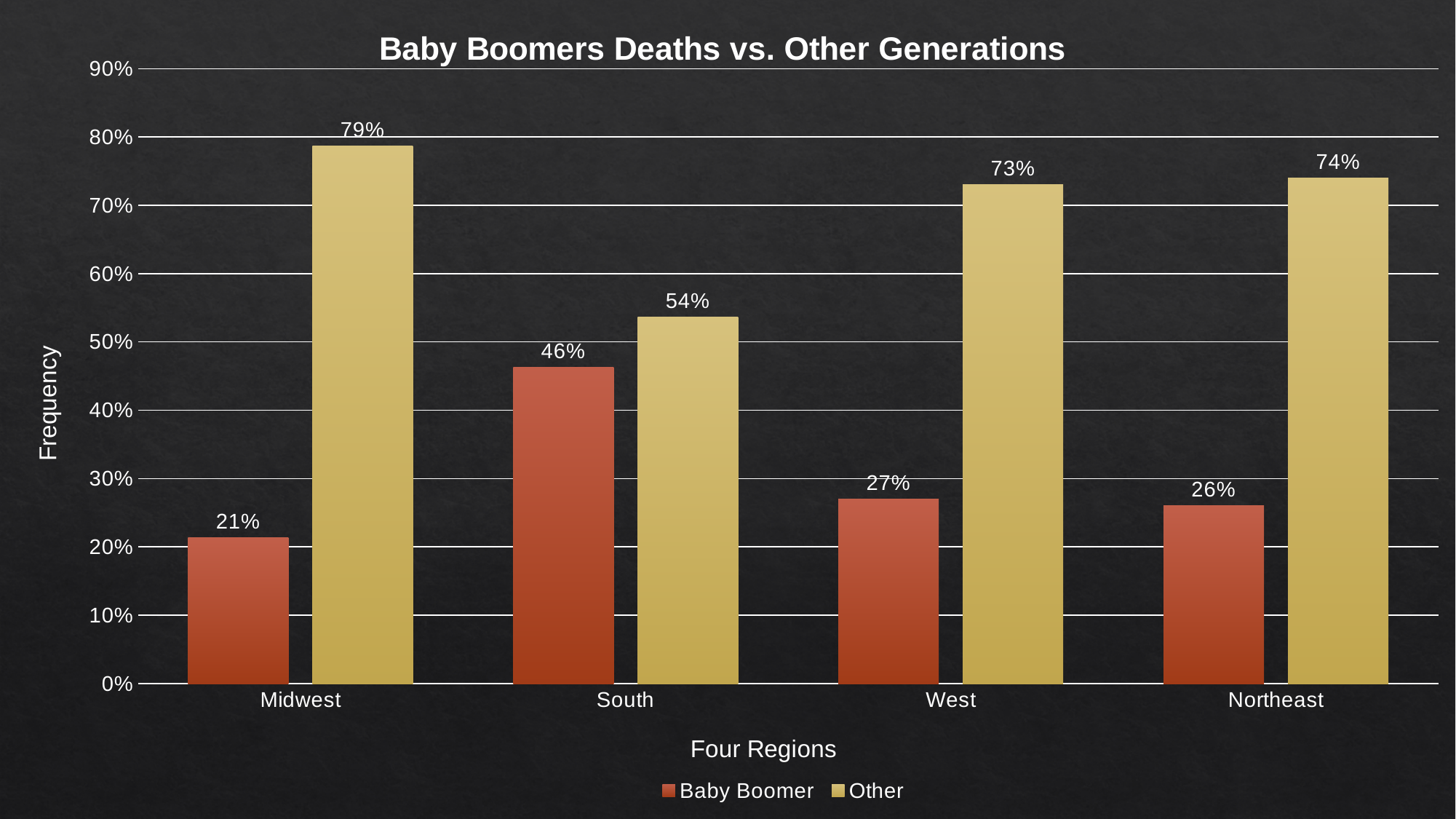

### Chart: Baby Boomers Deaths vs. Other Generations

| Category | Baby Boomer | Other |
|---|---|---|
| Midwest | 0.21333333333333349 | 0.7866666666666665 |
| South | 0.46333333333333326 | 0.5366666666666665 |
| West | 0.27 | 0.7300000000000004 |
| Northeast | 0.26 | 0.7400000000000004 |